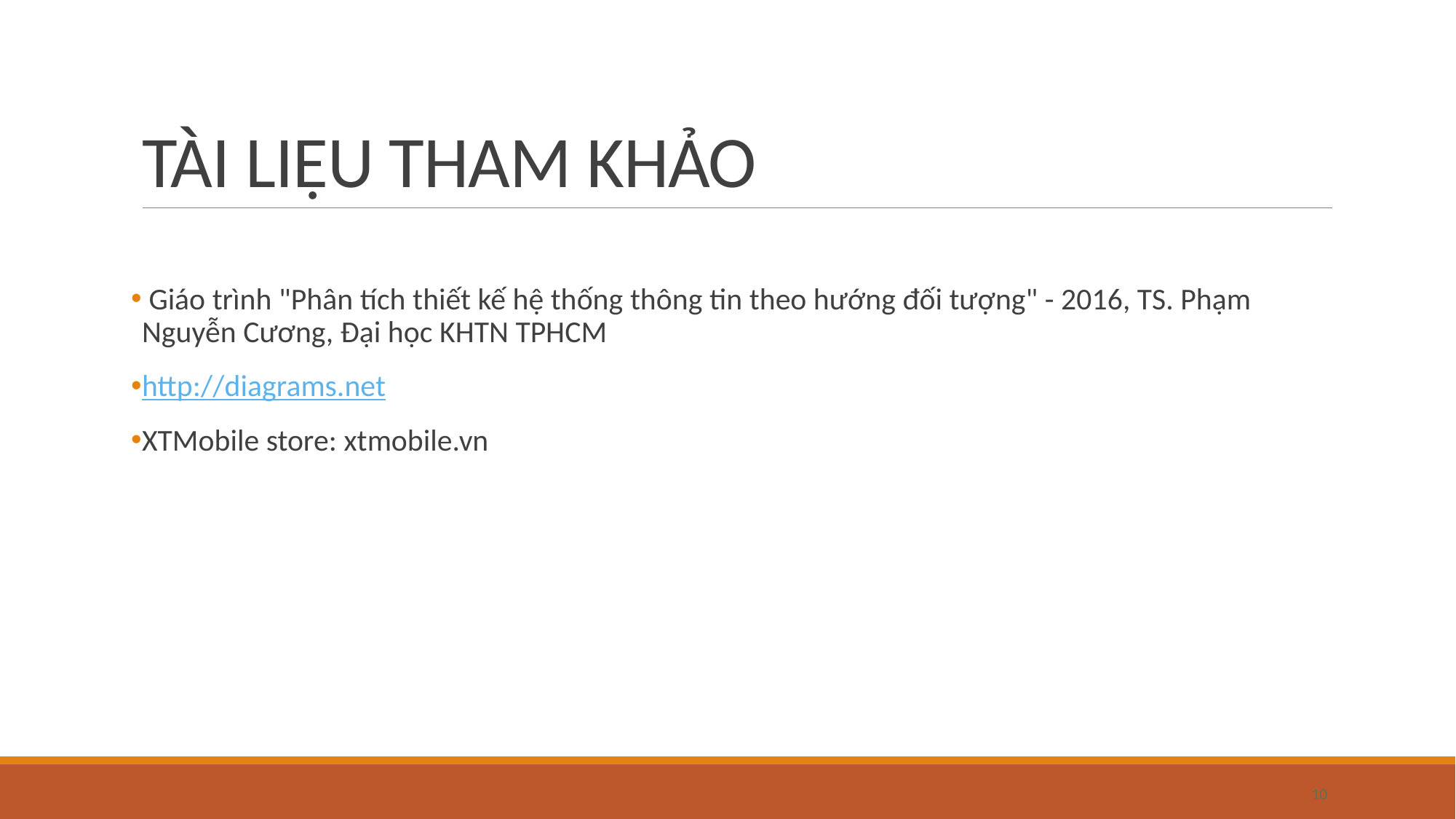

# TÀI LIỆU THAM KHẢO

 Giáo trình "Phân tích thiết kế hệ thống thông tin theo hướng đối tượng" - 2016, TS. Phạm Nguyễn Cương, Đại học KHTN TPHCM
http://diagrams.net
XTMobile store: xtmobile.vn

10